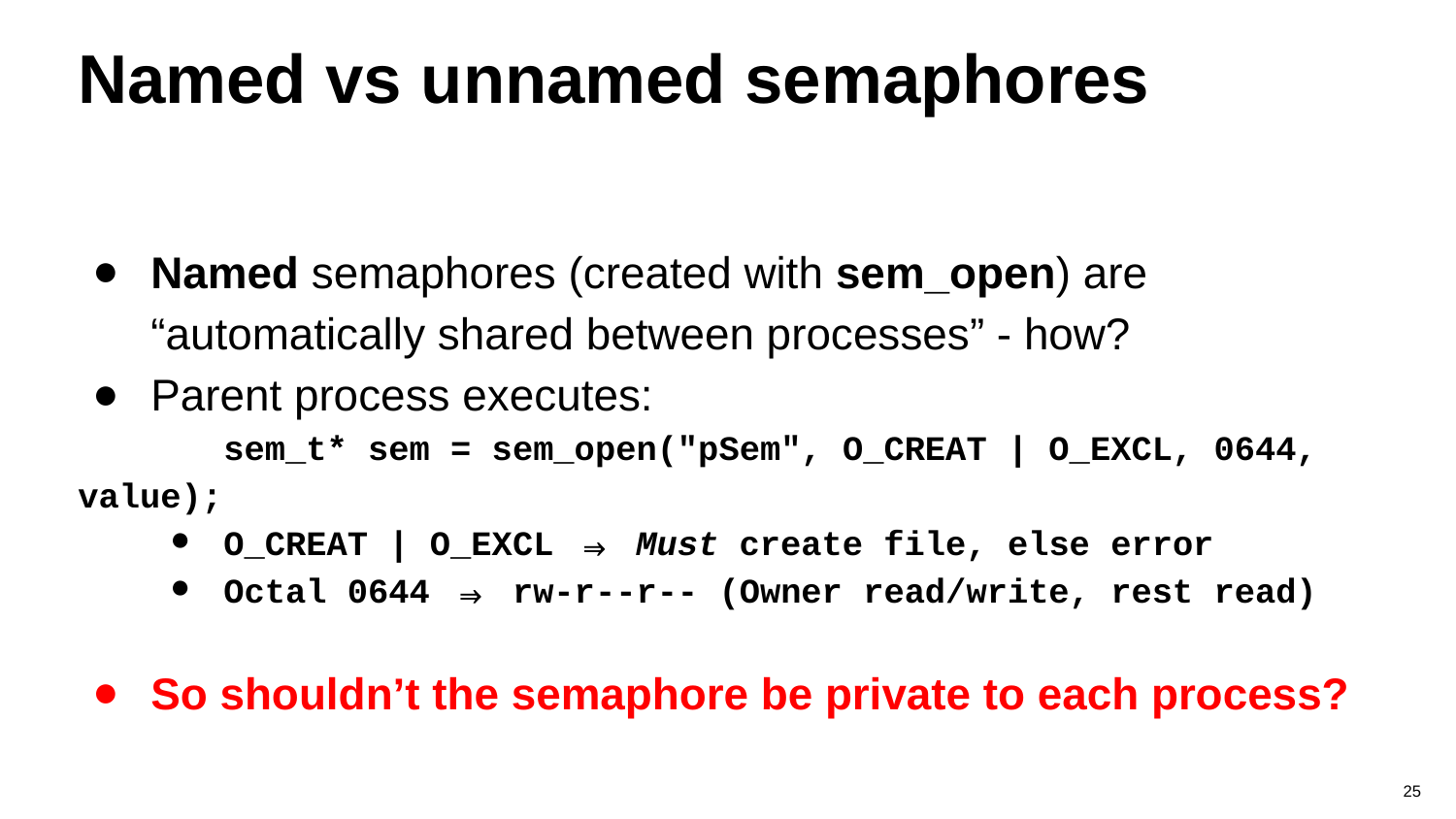

# Named vs unnamed semaphores
Named semaphores (created with sem_open) are
“automatically shared between processes” - how?
Parent process executes:
	sem_t* sem = sem_open("pSem", O_CREAT | O_EXCL, 0644, value);
O_CREAT | O_EXCL ⇒ Must create file, else error
Octal 0644 ⇒ rw-r--r-- (Owner read/write, rest read)

So shouldn’t the semaphore be private to each process?

25